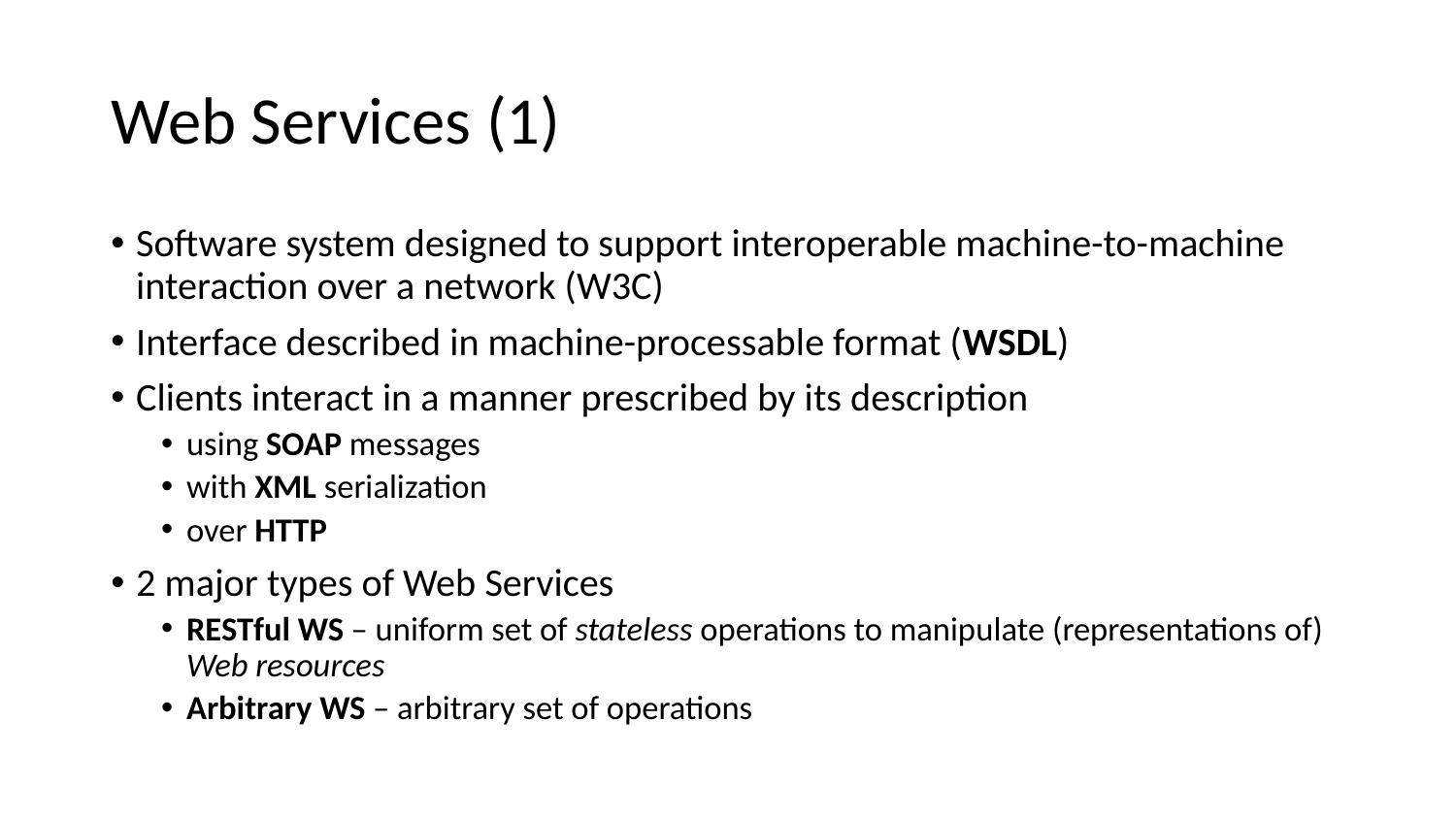

# Web Services (1)
Software system designed to support interoperable machine-to-machine interaction over a network (W3C)
Interface described in machine-processable format (WSDL)
Clients interact in a manner prescribed by its description
using SOAP messages
with XML serialization
over HTTP
2 major types of Web Services
RESTful WS – uniform set of stateless operations to manipulate (representations of) Web resources
Arbitrary WS – arbitrary set of operations